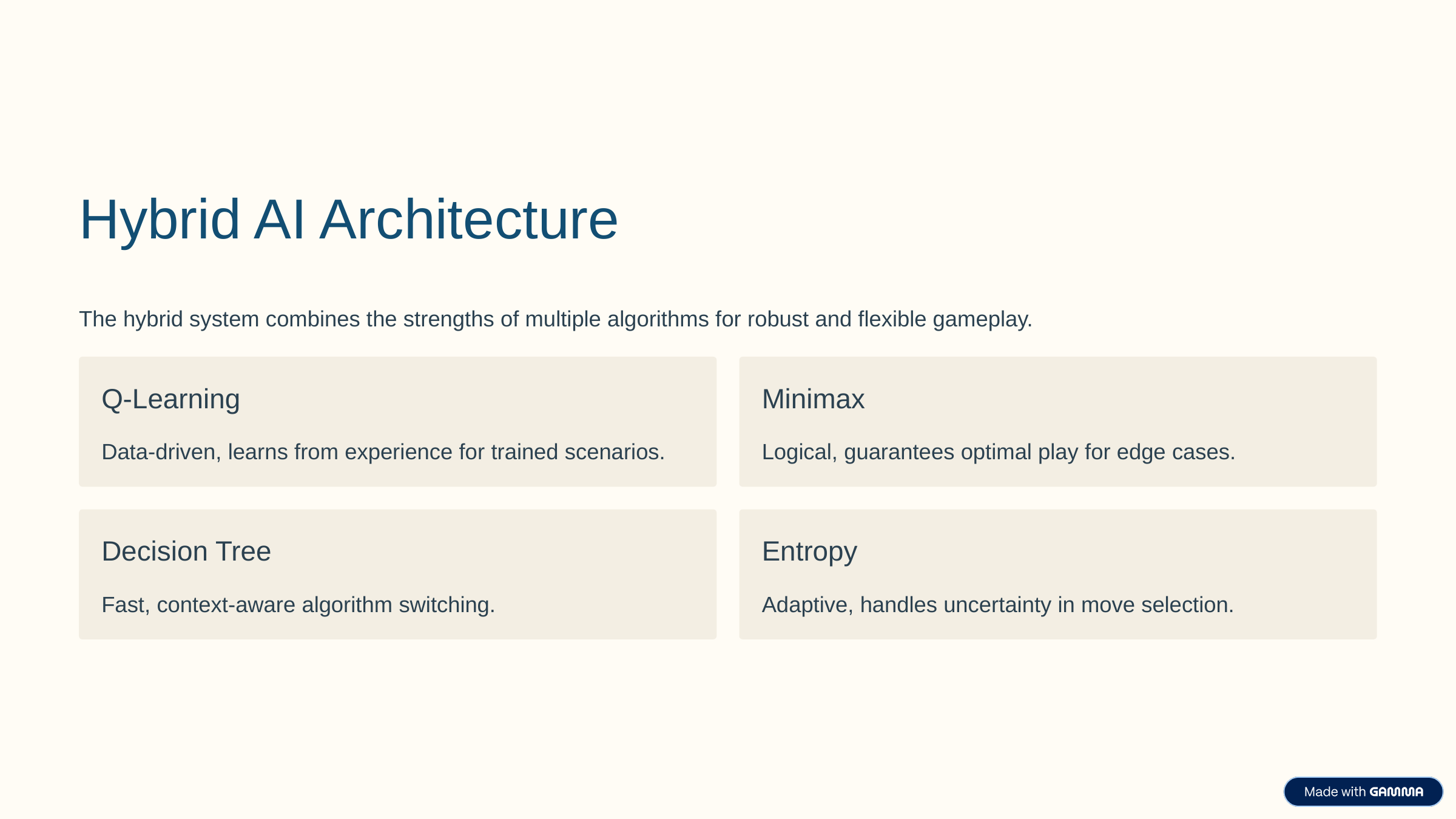

Hybrid AI Architecture
The hybrid system combines the strengths of multiple algorithms for robust and flexible gameplay.

Q-Learning
Minimax
Data-driven, learns from experience for trained scenarios.
Logical, guarantees optimal play for edge cases.

Decision Tree
Entropy
Fast, context-aware algorithm switching.
Adaptive, handles uncertainty in move selection.